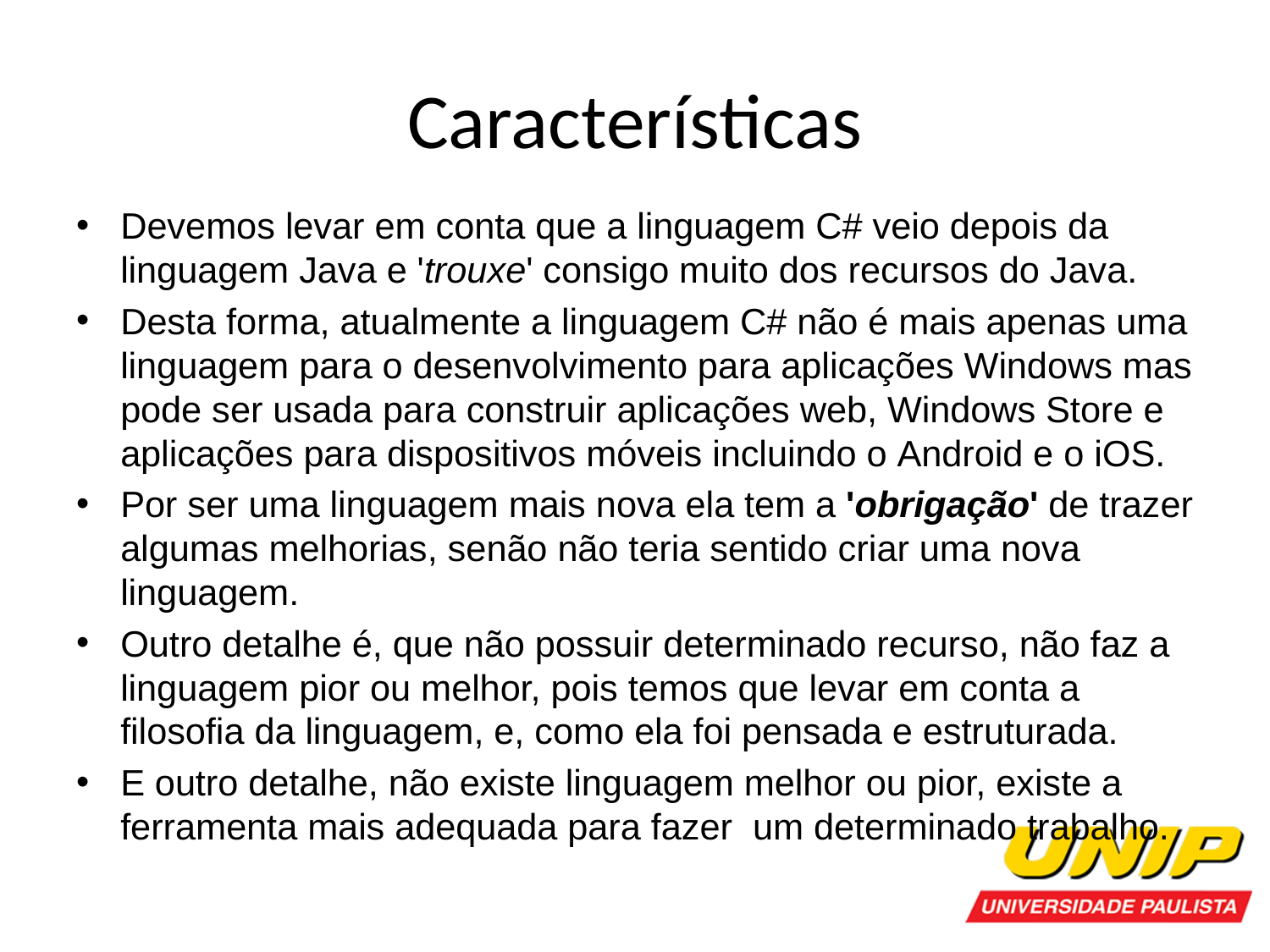

# Características
Devemos levar em conta que a linguagem C# veio depois da linguagem Java e 'trouxe' consigo muito dos recursos do Java.
Desta forma, atualmente a linguagem C# não é mais apenas uma linguagem para o desenvolvimento para aplicações Windows mas pode ser usada para construir aplicações web, Windows Store e aplicações para dispositivos móveis incluindo o Android e o iOS.
Por ser uma linguagem mais nova ela tem a 'obrigação' de trazer algumas melhorias, senão não teria sentido criar uma nova linguagem.
Outro detalhe é, que não possuir determinado recurso, não faz a linguagem pior ou melhor, pois temos que levar em conta a filosofia da linguagem, e, como ela foi pensada e estruturada.
E outro detalhe, não existe linguagem melhor ou pior, existe a ferramenta mais adequada para fazer  um determinado trabalho.